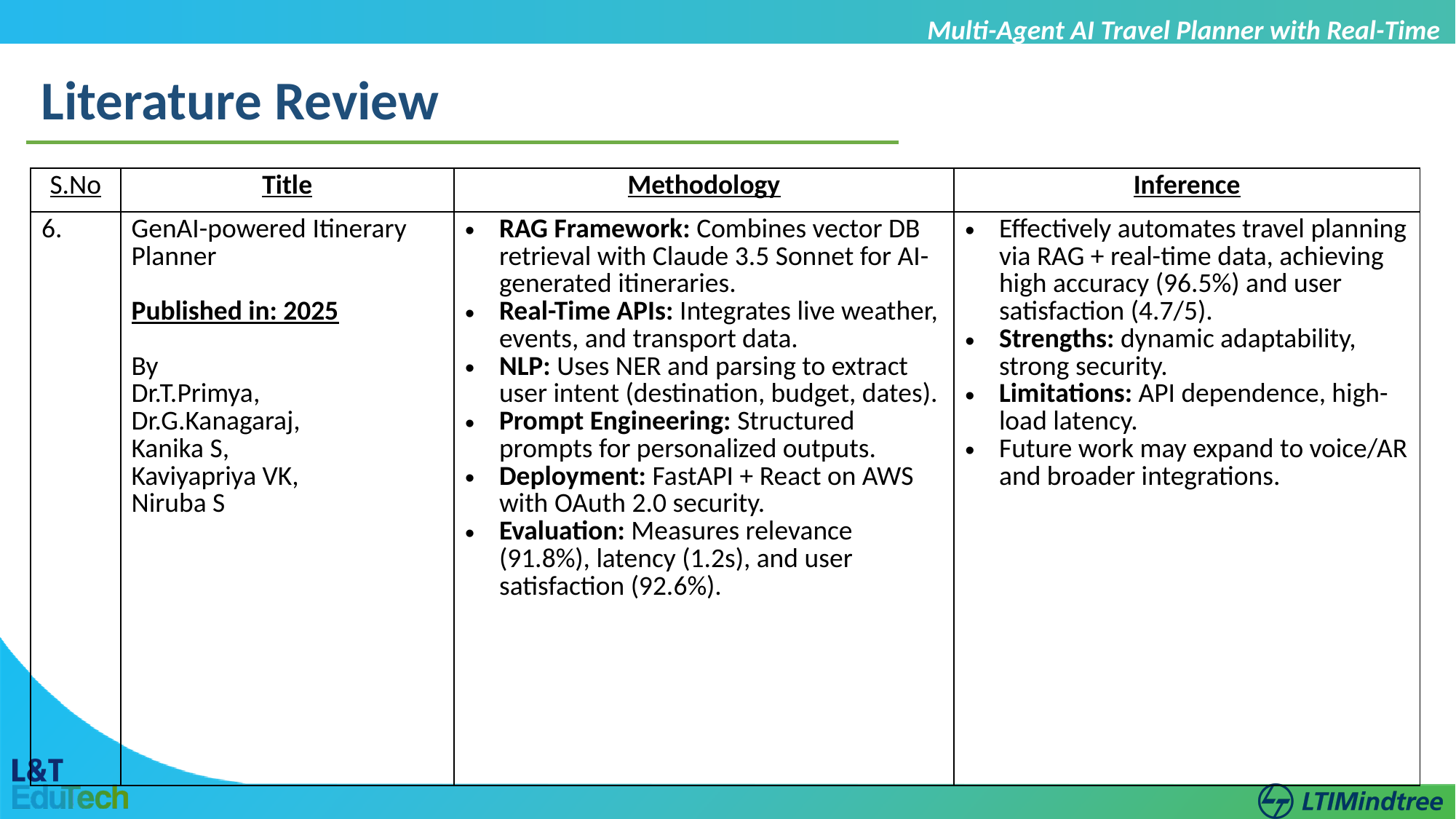

Multi-Agent AI Travel Planner with Real-Time Guidance

Literature Review
| S.No | Title | Methodology | Inference |
| --- | --- | --- | --- |
| 6. | GenAI-powered Itinerary Planner Published in: 2025 By Dr.T.Primya, Dr.G.Kanagaraj, Kanika S, Kaviyapriya VK, Niruba S | RAG Framework: Combines vector DB retrieval with Claude 3.5 Sonnet for AI-generated itineraries. Real-Time APIs: Integrates live weather, events, and transport data. NLP: Uses NER and parsing to extract user intent (destination, budget, dates). Prompt Engineering: Structured prompts for personalized outputs. Deployment: FastAPI + React on AWS with OAuth 2.0 security. Evaluation: Measures relevance (91.8%), latency (1.2s), and user satisfaction (92.6%). | Effectively automates travel planning via RAG + real-time data, achieving high accuracy (96.5%) and user satisfaction (4.7/5). Strengths: dynamic adaptability, strong security. Limitations: API dependence, high-load latency. Future work may expand to voice/AR and broader integrations. |